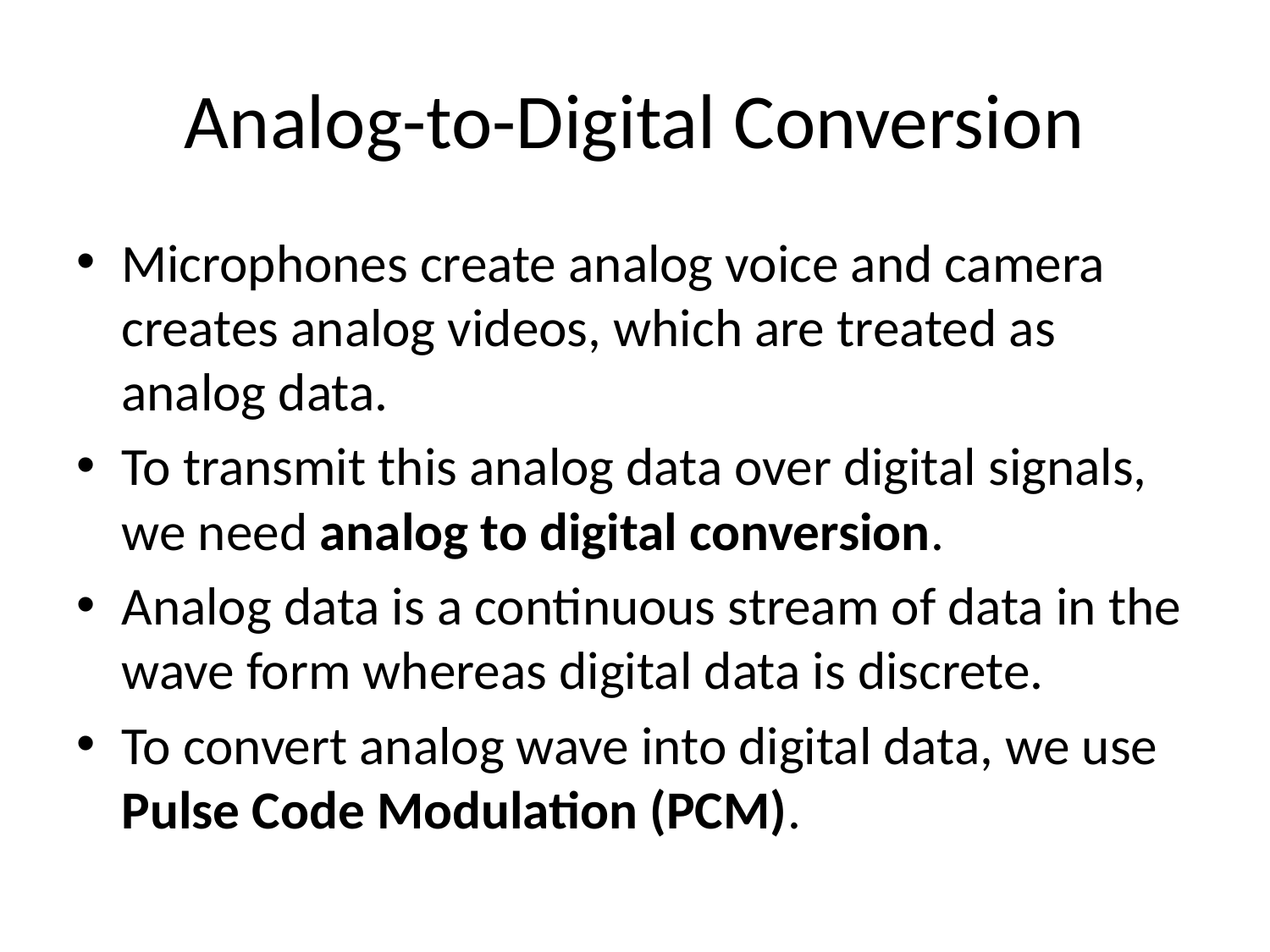

# Analog-to-Digital Conversion
Microphones create analog voice and camera creates analog videos, which are treated as analog data.
To transmit this analog data over digital signals, we need analog to digital conversion.
Analog data is a continuous stream of data in the wave form whereas digital data is discrete.
To convert analog wave into digital data, we use Pulse Code Modulation (PCM).